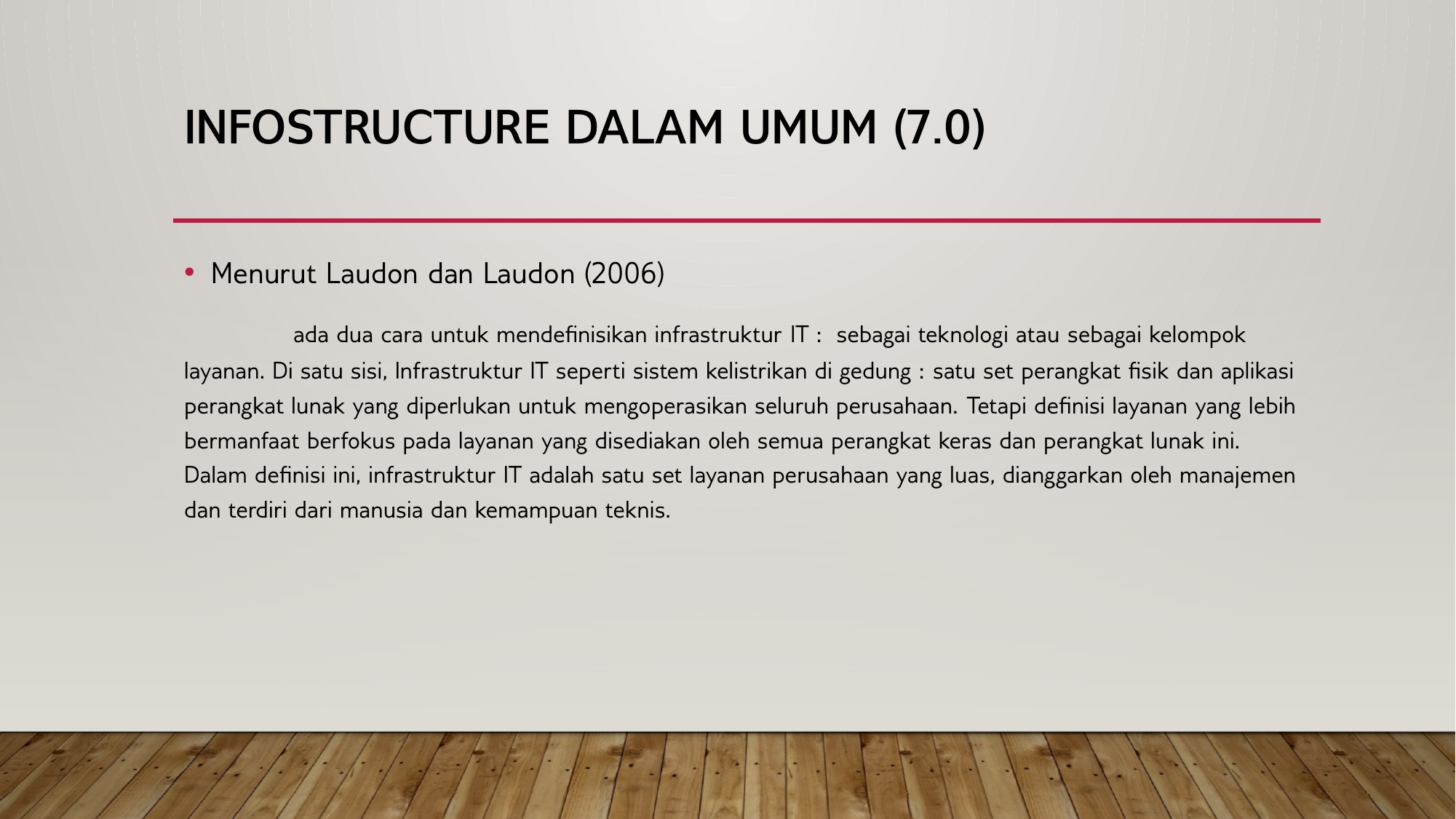

# INFOSTRUCTURE DALAM UMUM (7.0)
Menurut Laudon dan Laudon (2006)
	ada dua cara untuk mendefinisikan infrastruktur IT :  sebagai teknologi atau sebagai kelompok layanan. Di satu sisi, Infrastruktur IT seperti sistem kelistrikan di gedung : satu set perangkat fisik dan aplikasi perangkat lunak yang diperlukan untuk mengoperasikan seluruh perusahaan. Tetapi definisi layanan yang lebih bermanfaat berfokus pada layanan yang disediakan oleh semua perangkat keras dan perangkat lunak ini. Dalam definisi ini, infrastruktur IT adalah satu set layanan perusahaan yang luas, dianggarkan oleh manajemen dan terdiri dari manusia dan kemampuan teknis.